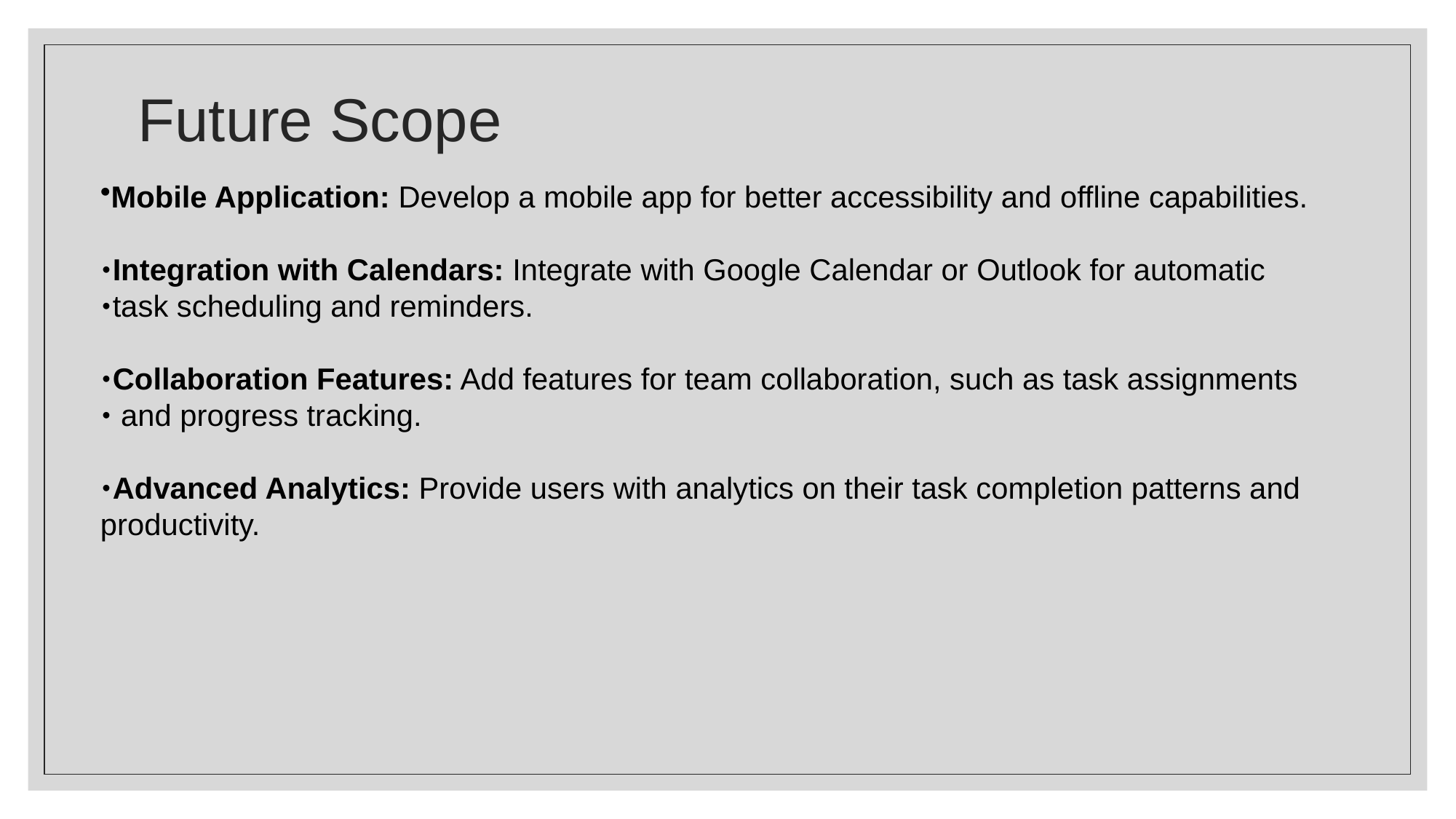

# Future Scope
Mobile Application: Develop a mobile app for better accessibility and offline capabilities.

Integration with Calendars: Integrate with Google Calendar or Outlook for automatic
task scheduling and reminders.

Collaboration Features: Add features for team collaboration, such as task assignments
 and progress tracking.

Advanced Analytics: Provide users with analytics on their task completion patterns and
productivity.